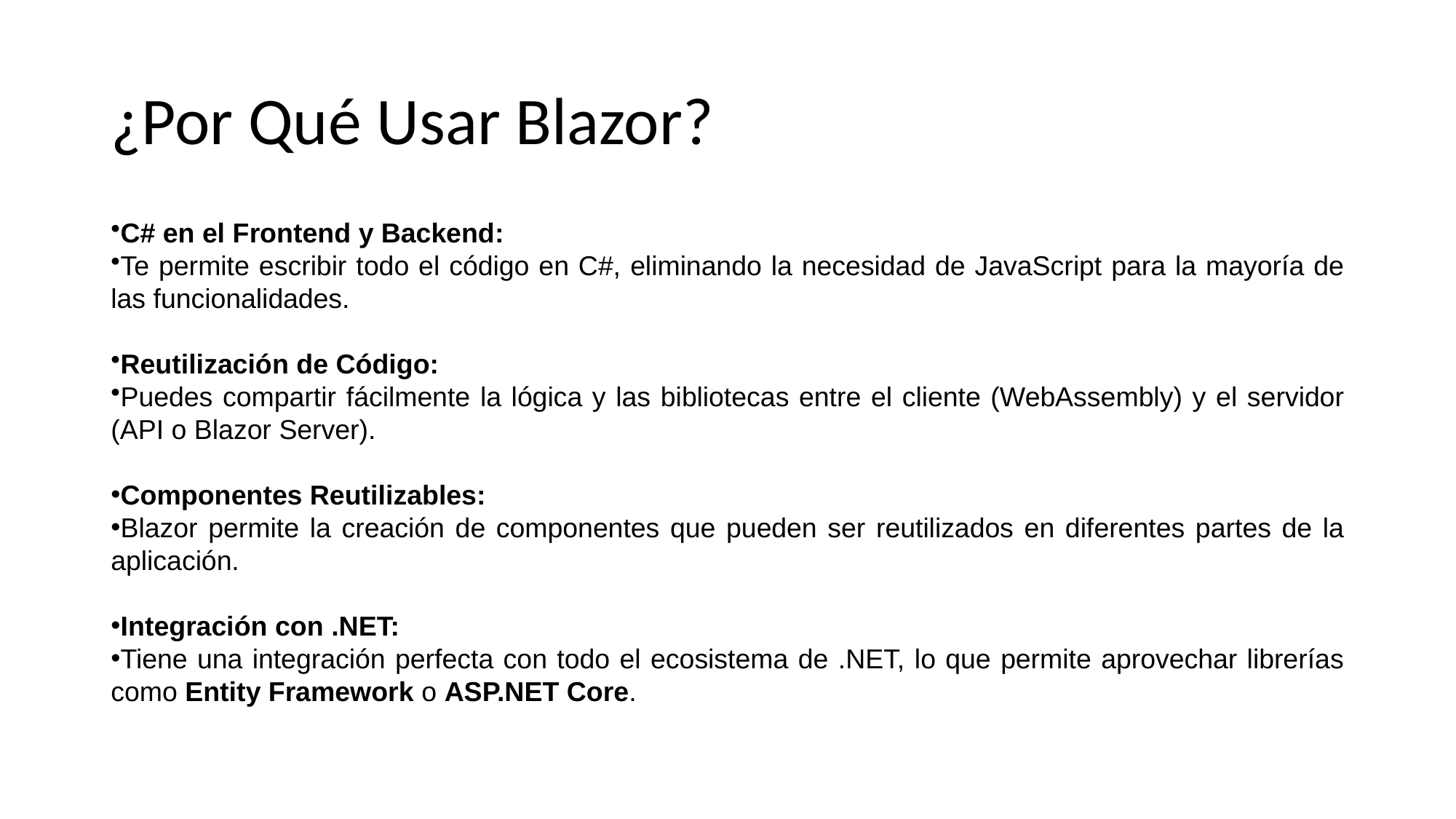

# ¿Por Qué Usar Blazor?
C# en el Frontend y Backend:
Te permite escribir todo el código en C#, eliminando la necesidad de JavaScript para la mayoría de las funcionalidades.

Reutilización de Código:
Puedes compartir fácilmente la lógica y las bibliotecas entre el cliente (WebAssembly) y el servidor (API o Blazor Server).

Componentes Reutilizables:
Blazor permite la creación de componentes que pueden ser reutilizados en diferentes partes de la aplicación.

Integración con .NET:
Tiene una integración perfecta con todo el ecosistema de .NET, lo que permite aprovechar librerías como Entity Framework o ASP.NET Core.